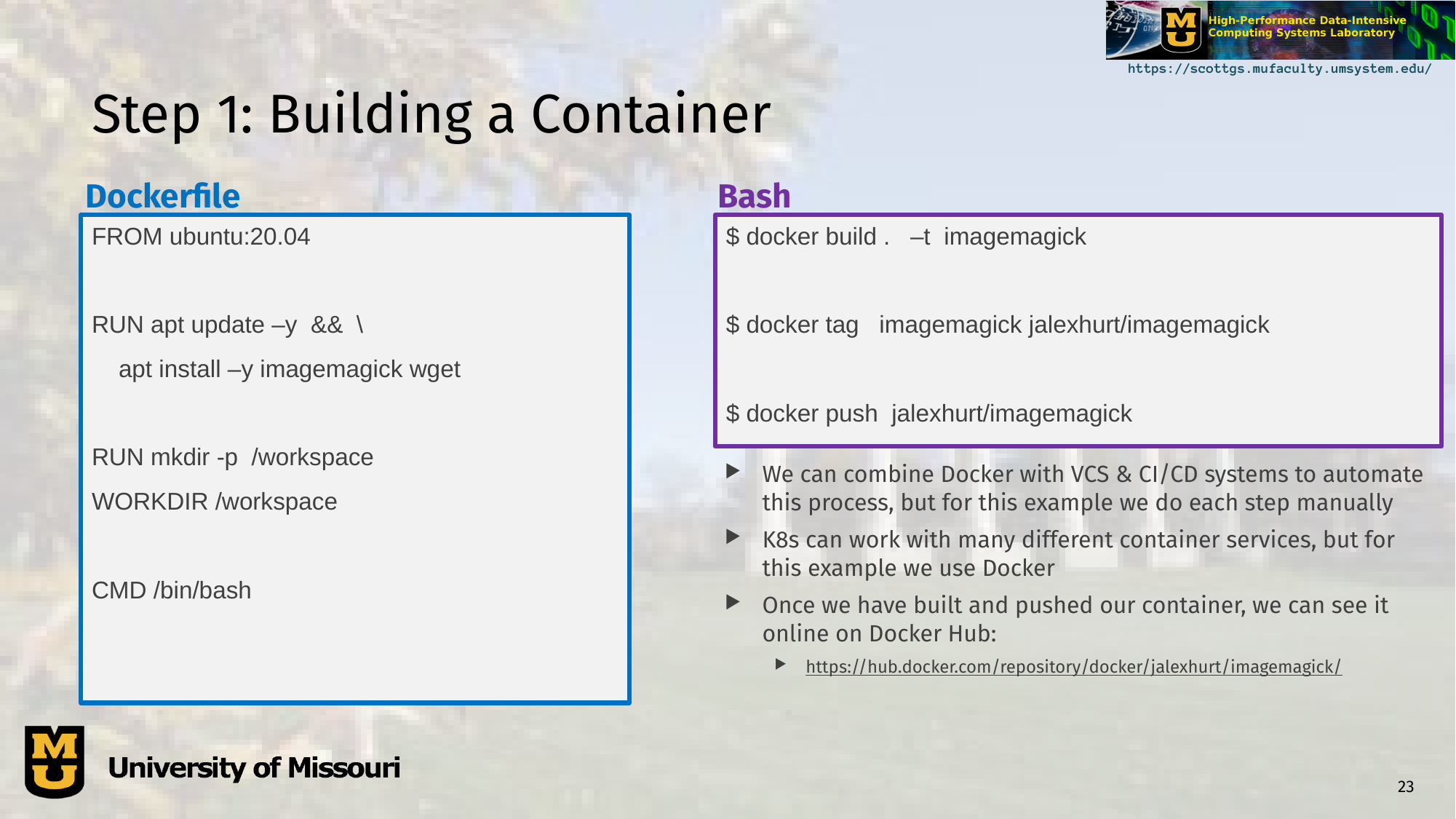

# Step 1: Building a Container
Bash
Dockerfile
FROM ubuntu:20.04

RUN apt update –y  &&  \
    apt install –y imagemagick wget

RUN mkdir -p  /workspace
WORKDIR /workspace

CMD /bin/bash
$ docker build .   –t  imagemagick

$ docker tag   imagemagick jalexhurt/imagemagick

$ docker push  jalexhurt/imagemagick
We can combine Docker with VCS & CI/CD systems to automate this process, but for this example we do each step manually
K8s can work with many different container services, but for this example we use Docker
Once we have built and pushed our container, we can see it online on Docker Hub:
https://hub.docker.com/repository/docker/jalexhurt/imagemagick/

23